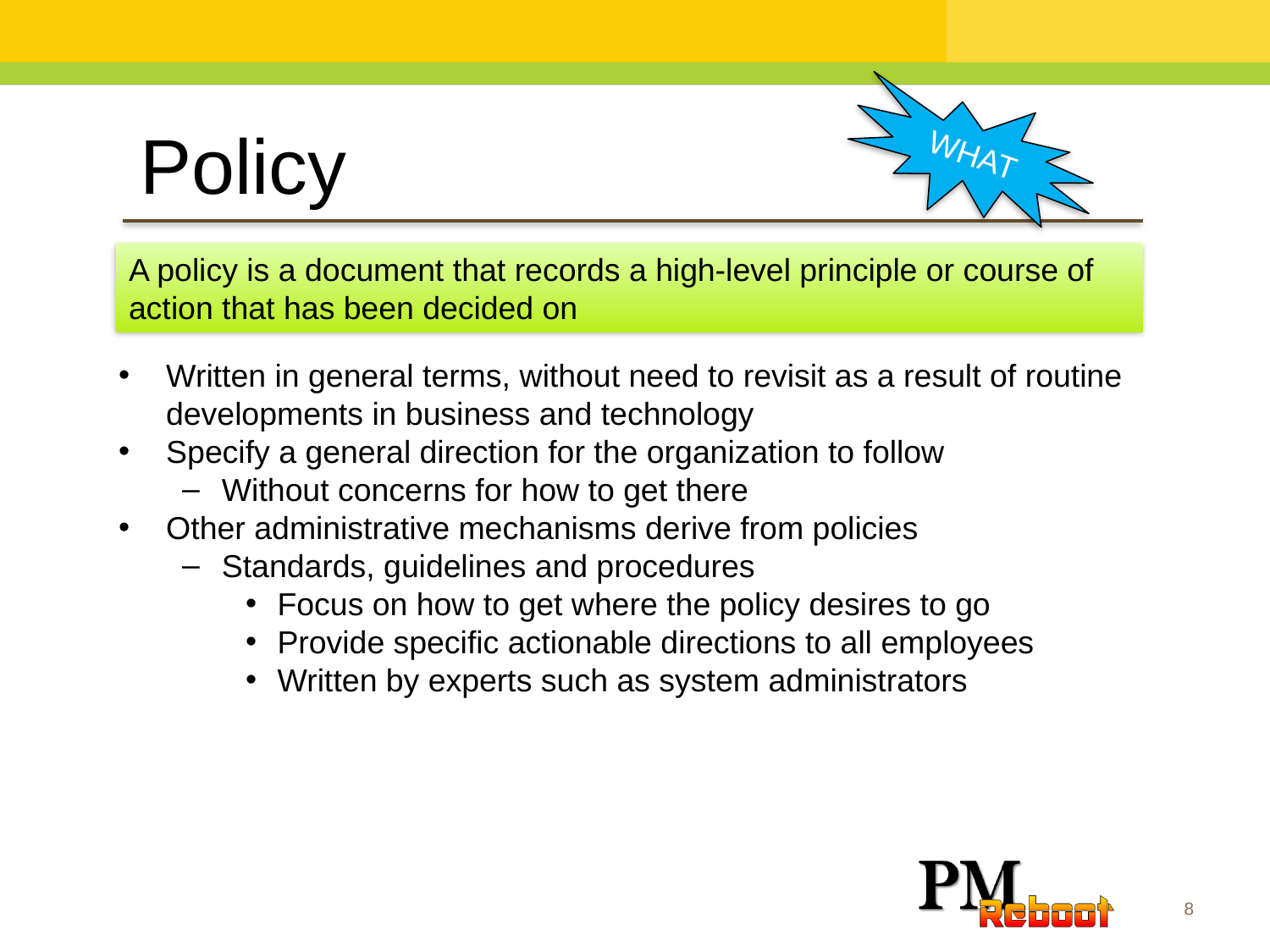

WHAT
Policy
A policy is a document that records a high-level principle or course of action that has been decided on
Written in general terms, without need to revisit as a result of routine developments in business and technology
Specify a general direction for the organization to follow
Without concerns for how to get there
Other administrative mechanisms derive from policies
Standards, guidelines and procedures
Focus on how to get where the policy desires to go
Provide specific actionable directions to all employees
Written by experts such as system administrators

8